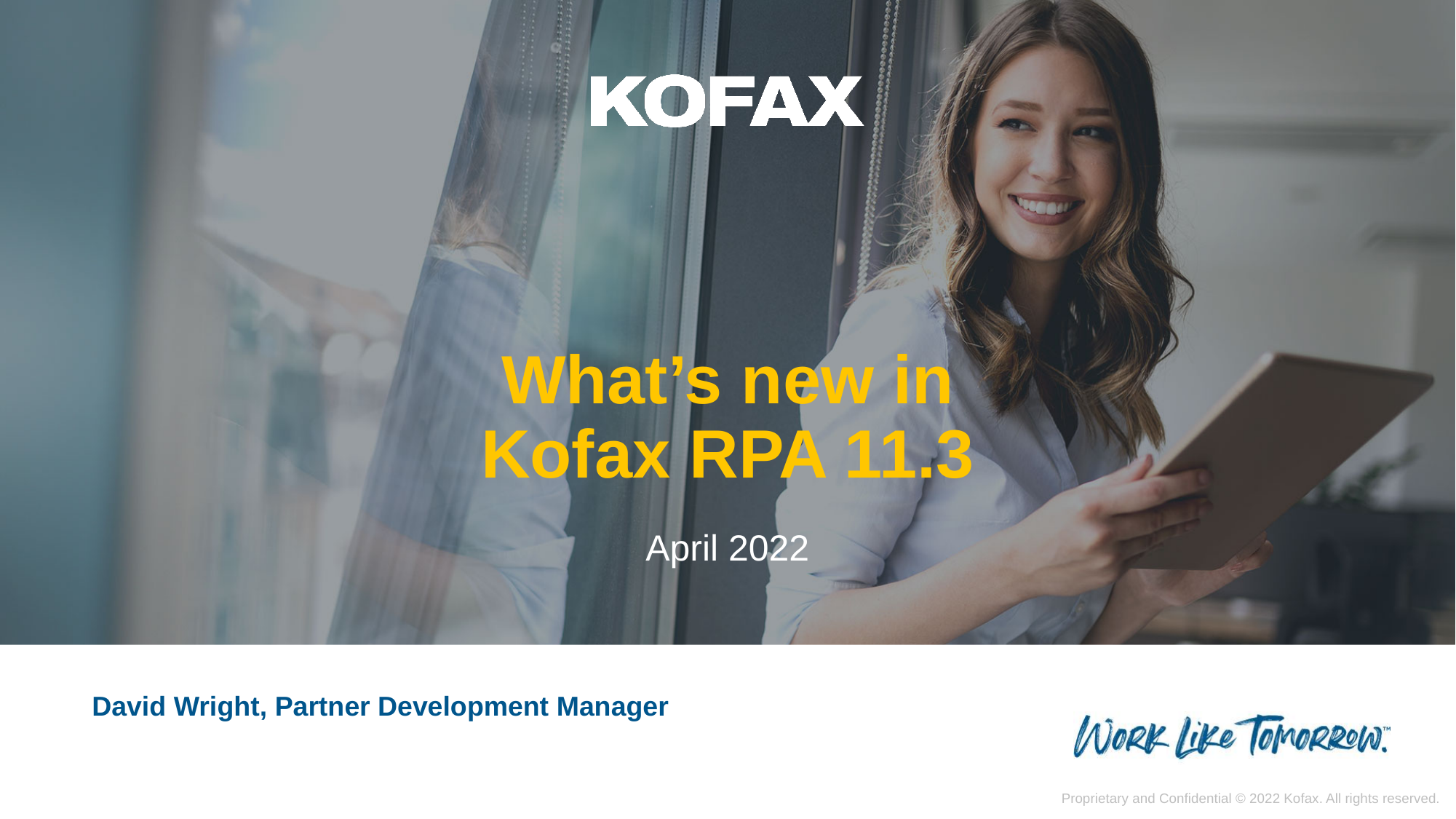

# What’s new in Kofax RPA 11.3
April 2022
David Wright, Partner Development Manager